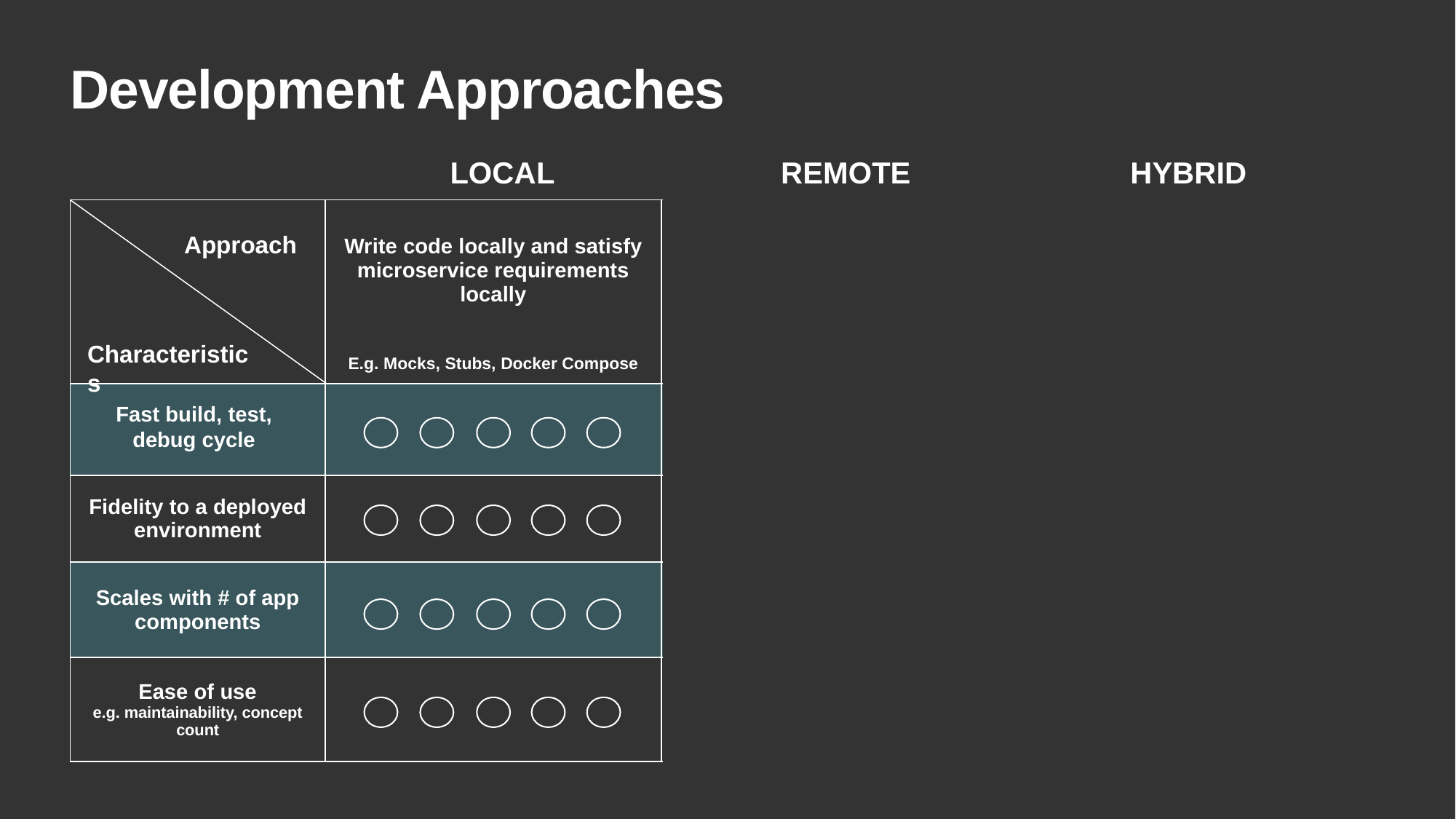

Development Approaches
REMOTE
HYBRID
LOCAL

|  | Write code locally and satisfy microservice requirements locally E.g. Mocks, Stubs, Docker Compose | Write code locally and satisfy microservice requirements by deploying to Kubernetes E.g. Azure Dev Spaces, Skaffold | Write code locally and satisfy app requirements by connecting to dependencies in Kubernetes E.g. Local Process with Kubernetes |
| --- | --- | --- | --- |
|  |  |  |  |
| Fidelity to a deployed environment |  |  |  |
| Scales with # of app components |  |  |  |
| Ease of use e.g. maintainability, concept count |  |  |  |
Approach

Characteristics

Fast build, test, debug cycle